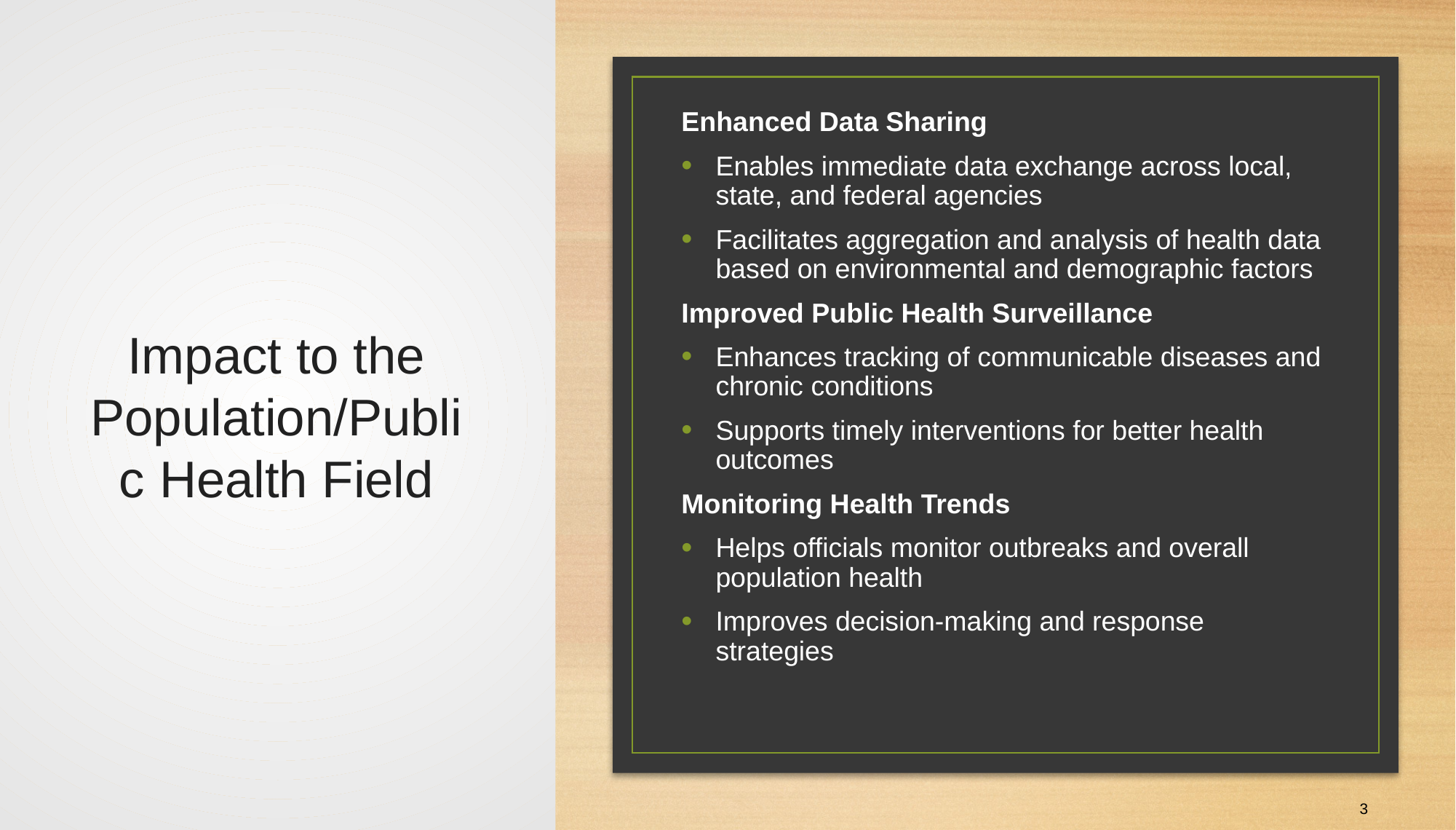

# Impact to the Population/Public Health Field

Enhanced Data Sharing
Enables immediate data exchange across local, state, and federal agencies
Facilitates aggregation and analysis of health data based on environmental and demographic factors
Improved Public Health Surveillance
Enhances tracking of communicable diseases and chronic conditions
Supports timely interventions for better health outcomes
Monitoring Health Trends
Helps officials monitor outbreaks and overall population health
Improves decision-making and response strategies

3